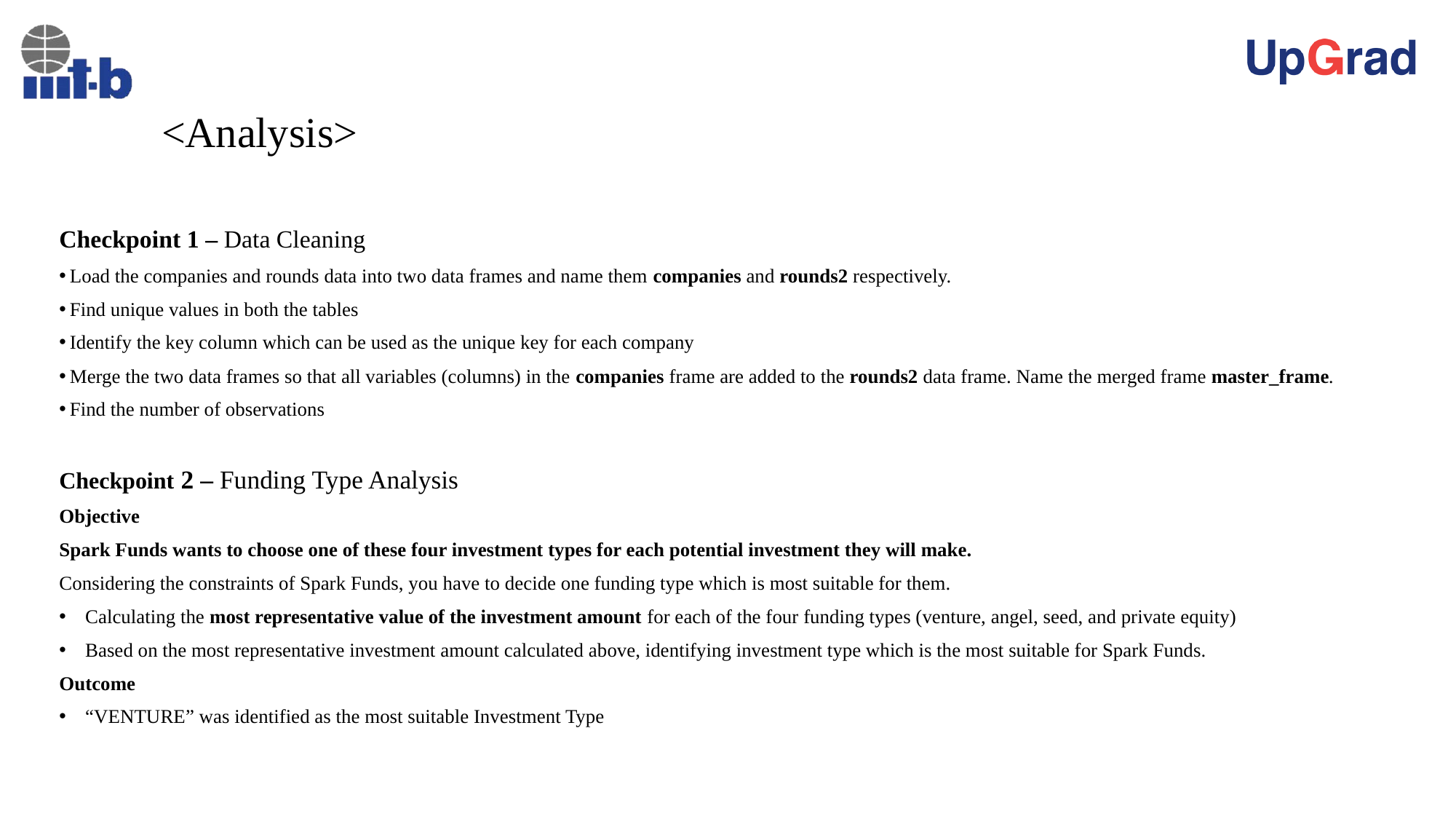

# <Analysis>
Checkpoint 1 – Data Cleaning
 Load the companies and rounds data into two data frames and name them companies and rounds2 respectively.
 Find unique values in both the tables
 Identify the key column which can be used as the unique key for each company
 Merge the two data frames so that all variables (columns) in the companies frame are added to the rounds2 data frame. Name the merged frame master_frame.
 Find the number of observations

Checkpoint 2 – Funding Type Analysis
Objective
Spark Funds wants to choose one of these four investment types for each potential investment they will make.
Considering the constraints of Spark Funds, you have to decide one funding type which is most suitable for them.
Calculating the most representative value of the investment amount for each of the four funding types (venture, angel, seed, and private equity)
Based on the most representative investment amount calculated above, identifying investment type which is the most suitable for Spark Funds.
Outcome
“VENTURE” was identified as the most suitable Investment Type